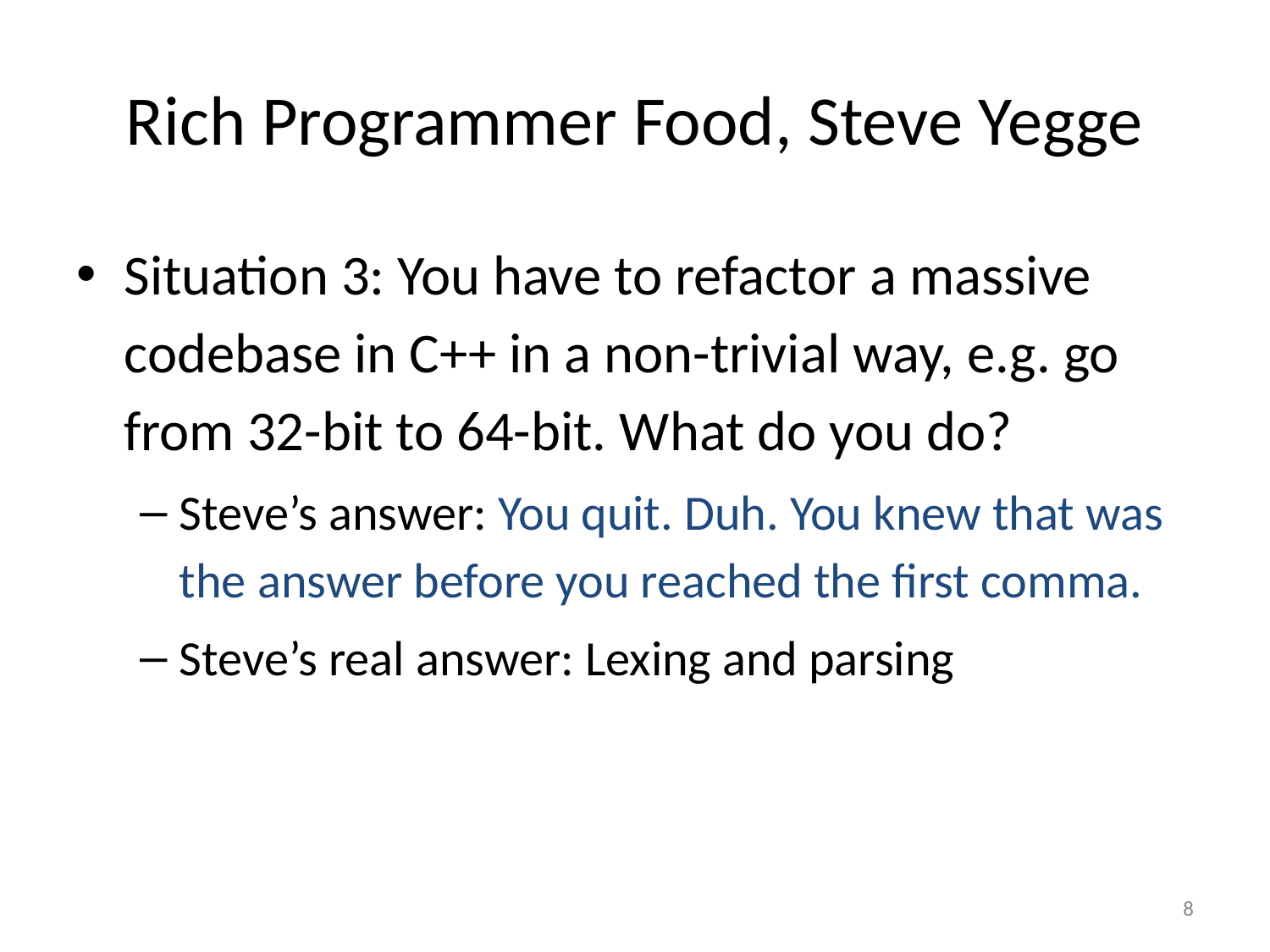

# Rich Programmer Food, Steve Yegge
Situation 3: You have to refactor a massive codebase in C++ in a non-trivial way, e.g. go from 32-bit to 64-bit. What do you do?
Steve’s answer: You quit. Duh. You knew that was the answer before you reached the first comma.
Steve’s real answer: Lexing and parsing
8